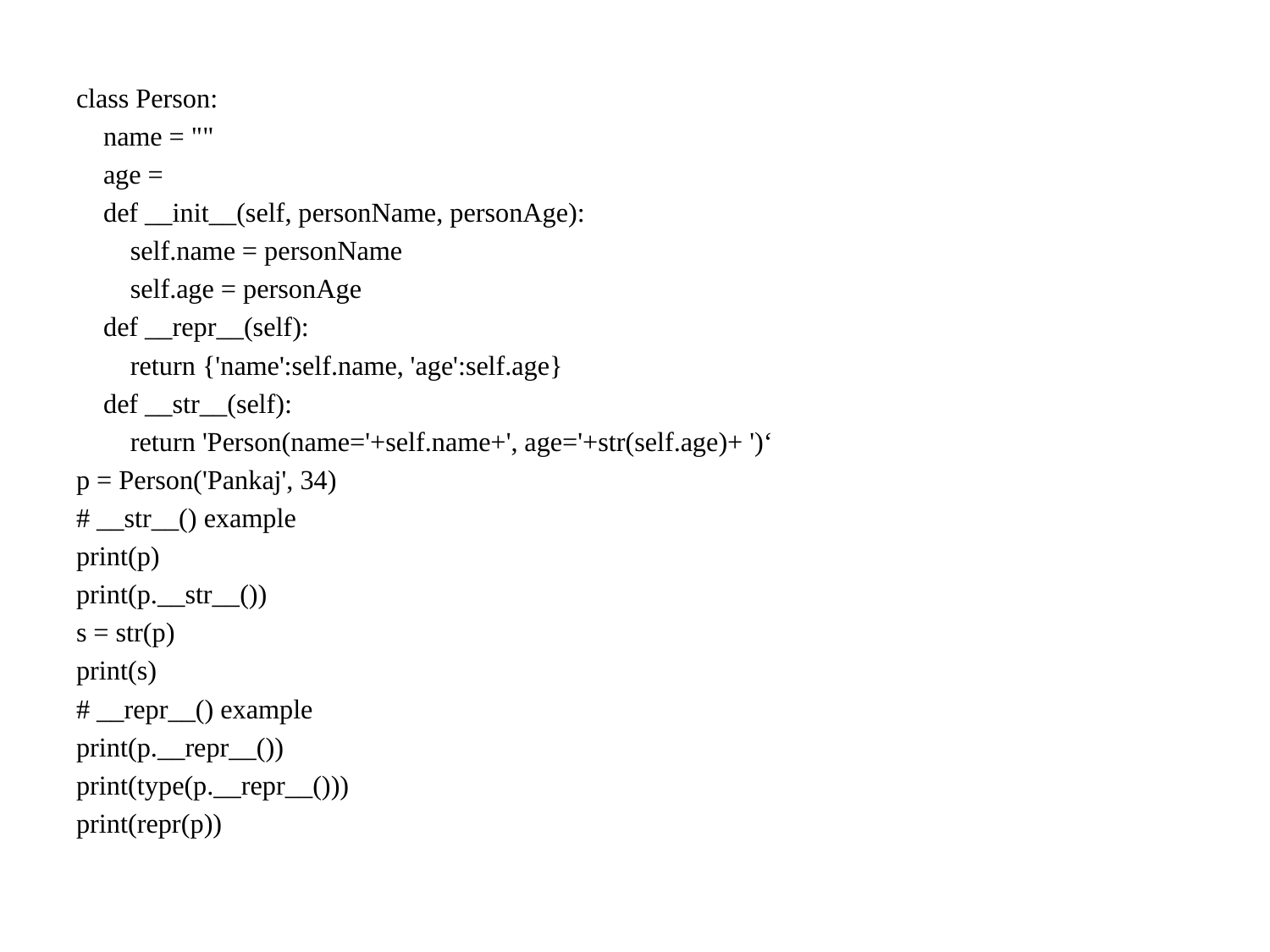

class Person:
    name = ""
    age =
    def __init__(self, personName, personAge):
        self.name = personName
        self.age = personAge
    def __repr__(self):
        return {'name':self.name, 'age':self.age}
    def __str__(self):
        return 'Person(name='+self.name+', age='+str(self.age)+ ')‘
p = Person('Pankaj', 34)
# __str__() example
print(p)
print(p.__str__())
s = str(p)
print(s)
# __repr__() example
print(p.__repr__())
print(type(p.__repr__()))
print(repr(p))